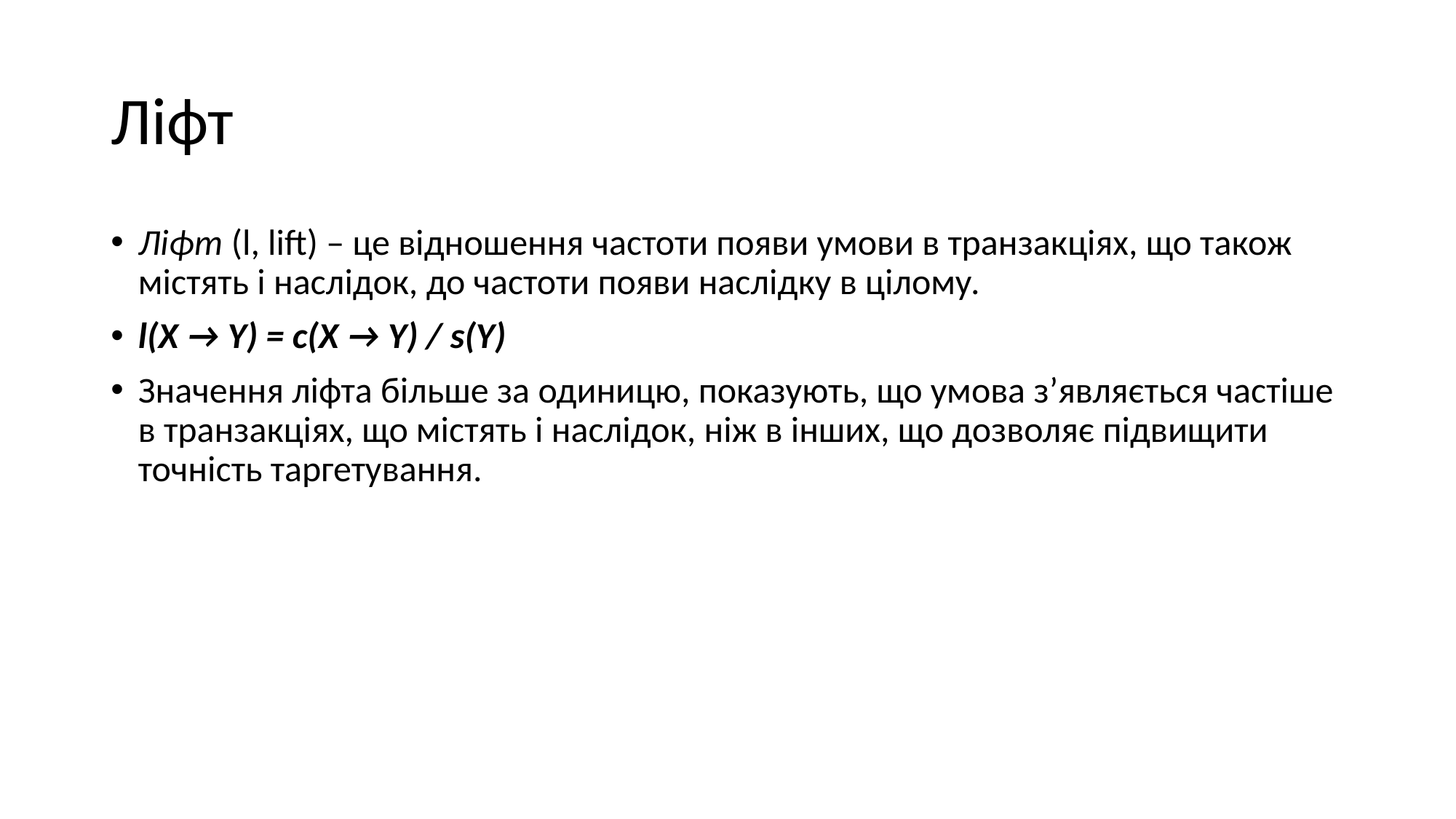

# Ліфт
Ліфт (l, lift) – це відношення частоти появи умови в транзакціях, що також містять і наслідок, до частоти появи наслідку в цілому.
l(X → Y) = c(X → Y) / s(Y)
Значення ліфта більше за одиницю, показують, що умова з’являється частіше в транзакціях, що містять і наслідок, ніж в інших, що дозволяє підвищити точність таргетування.